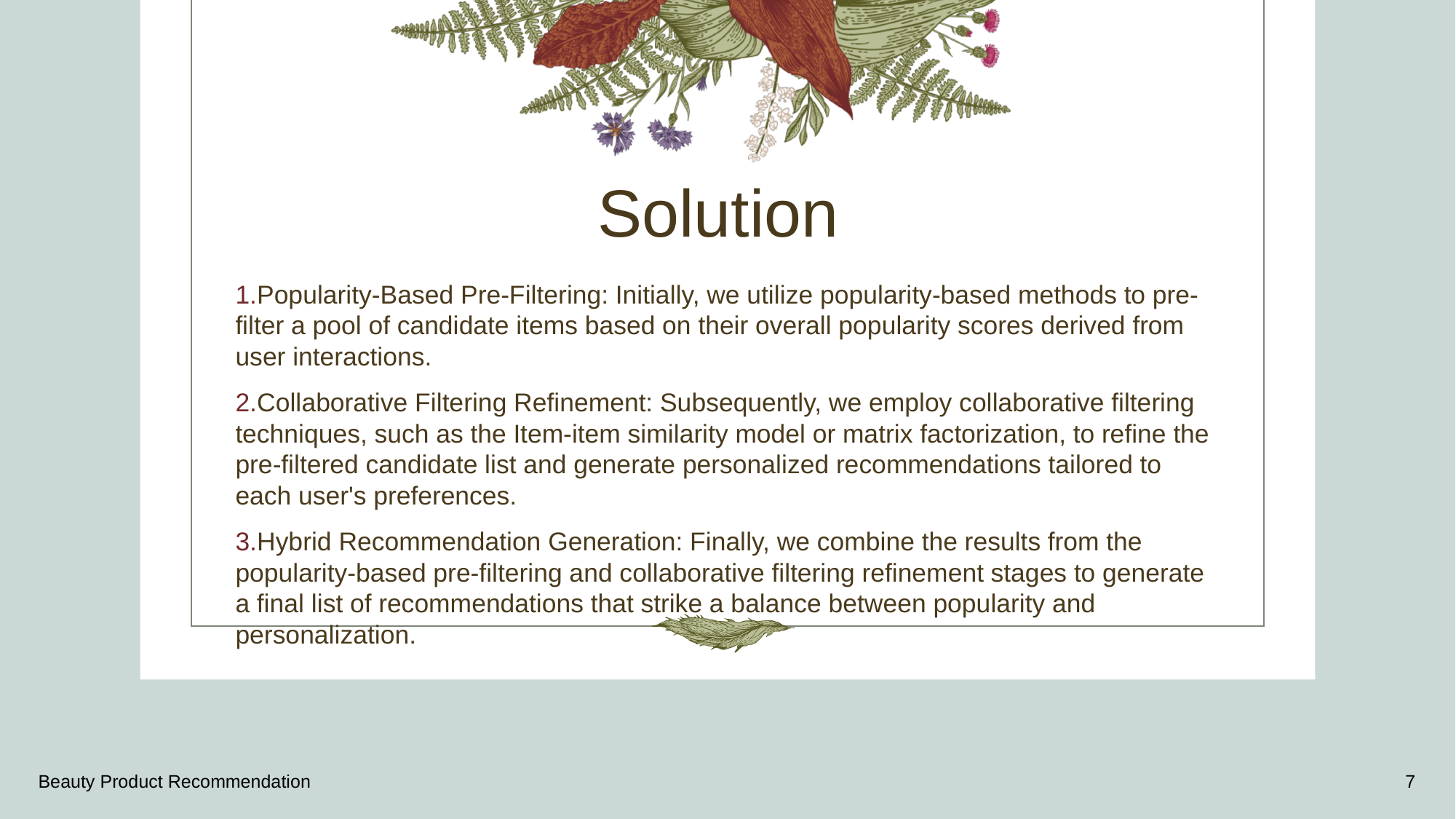

# Solution
Popularity-Based Pre-Filtering: Initially, we utilize popularity-based methods to pre-filter a pool of candidate items based on their overall popularity scores derived from user interactions.
Collaborative Filtering Refinement: Subsequently, we employ collaborative filtering techniques, such as the Item-item similarity model or matrix factorization, to refine the pre-filtered candidate list and generate personalized recommendations tailored to each user's preferences.
Hybrid Recommendation Generation: Finally, we combine the results from the popularity-based pre-filtering and collaborative filtering refinement stages to generate a final list of recommendations that strike a balance between popularity and personalization.

Beauty Product Recommendation
7